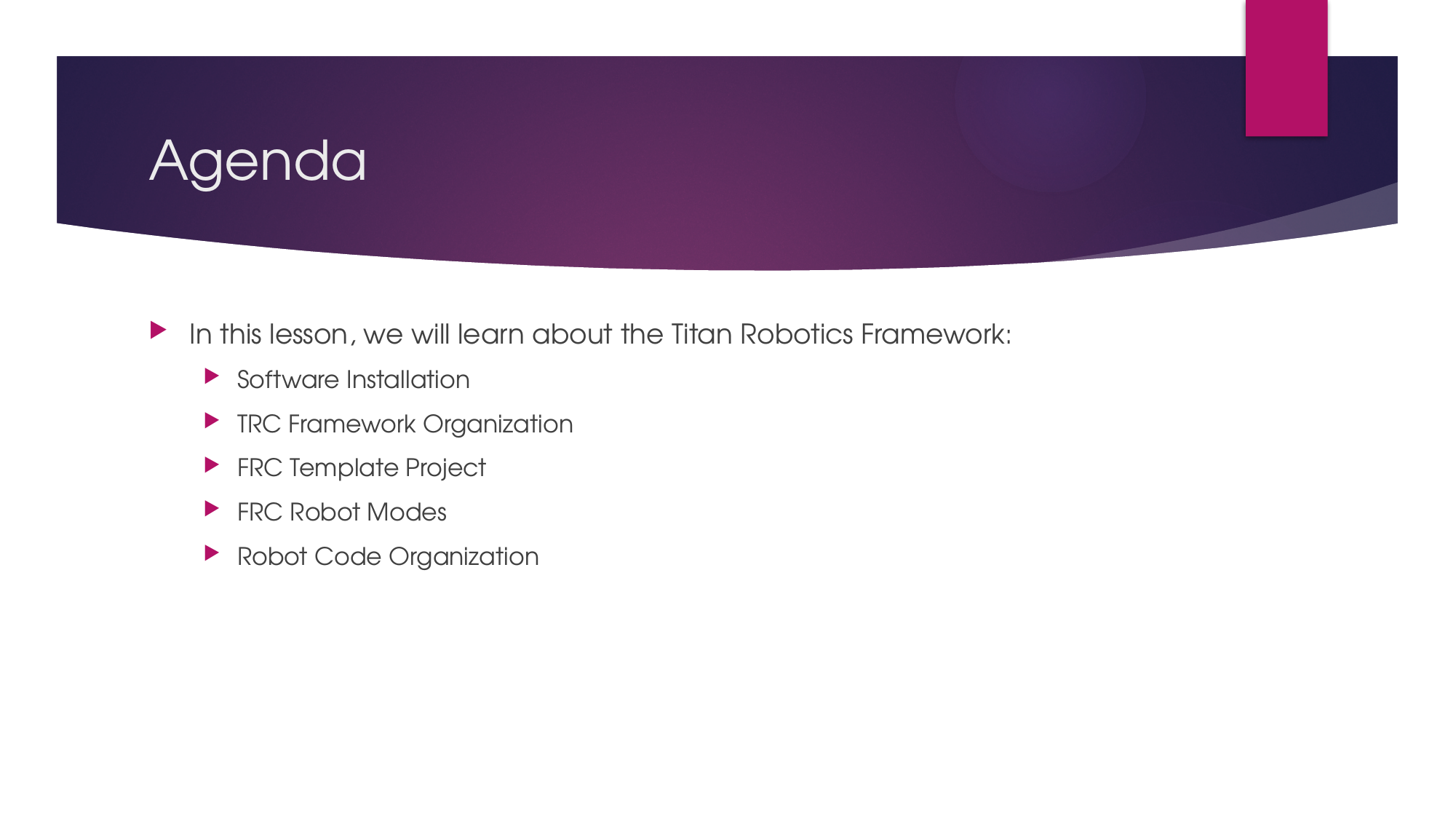

# Agenda
In this lesson, we will learn about the Titan Robotics Framework:
Software Installation
TRC Framework Organization
FRC Template Project
FRC Robot Modes
Robot Code Organization